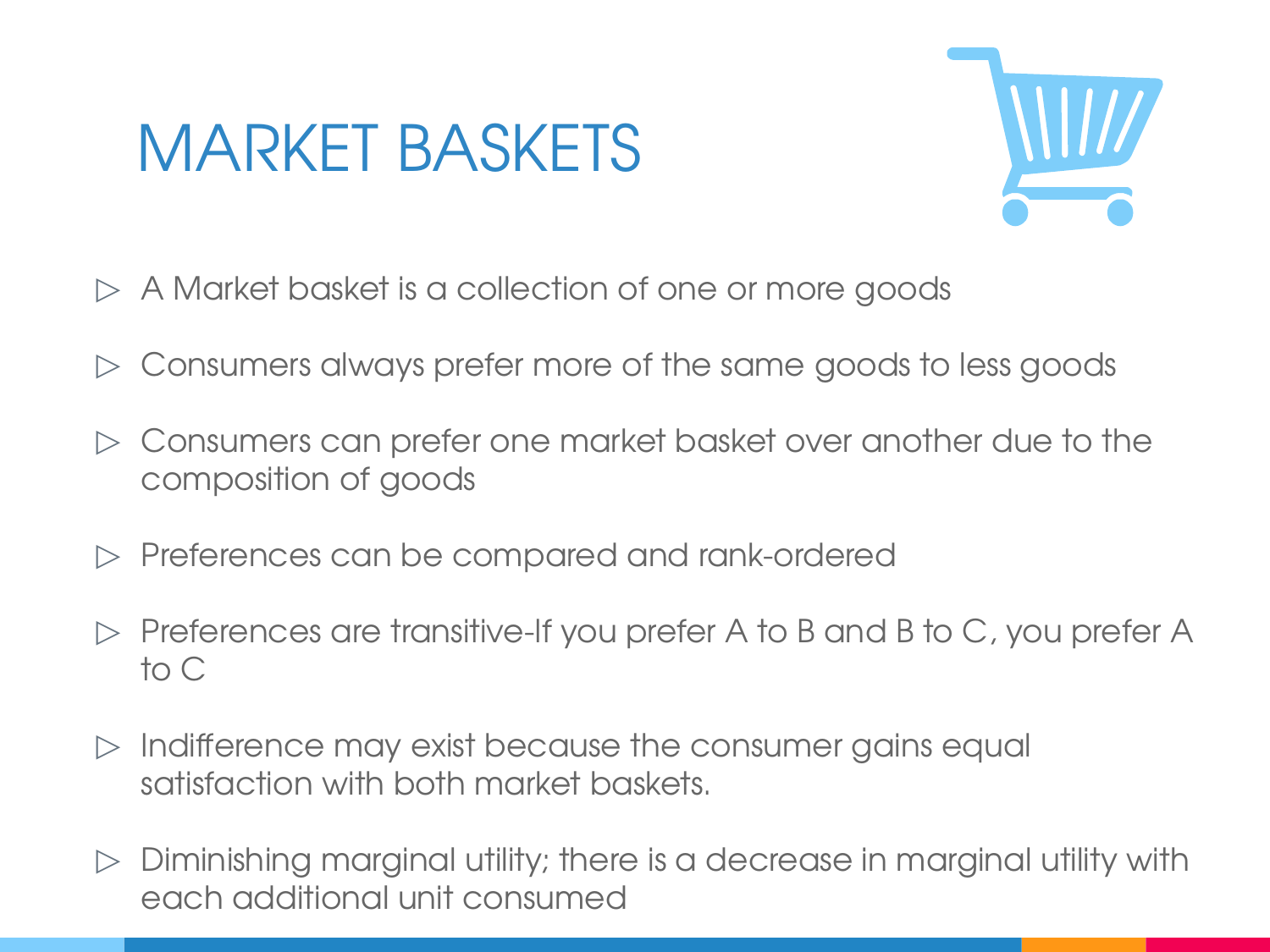

# MARKET BASKETS

A Market basket is a collection of one or more goods
Consumers always prefer more of the same goods to less goods
Consumers can prefer one market basket over another due to the composition of goods
Preferences can be compared and rank-ordered

Preferences are transitive-If you prefer A to B and B to C, you prefer A to C
Indifference may exist because the consumer gains equal satisfaction with both market baskets.

Diminishing marginal utility; there is a decrease in marginal utility with each additional unit consumed